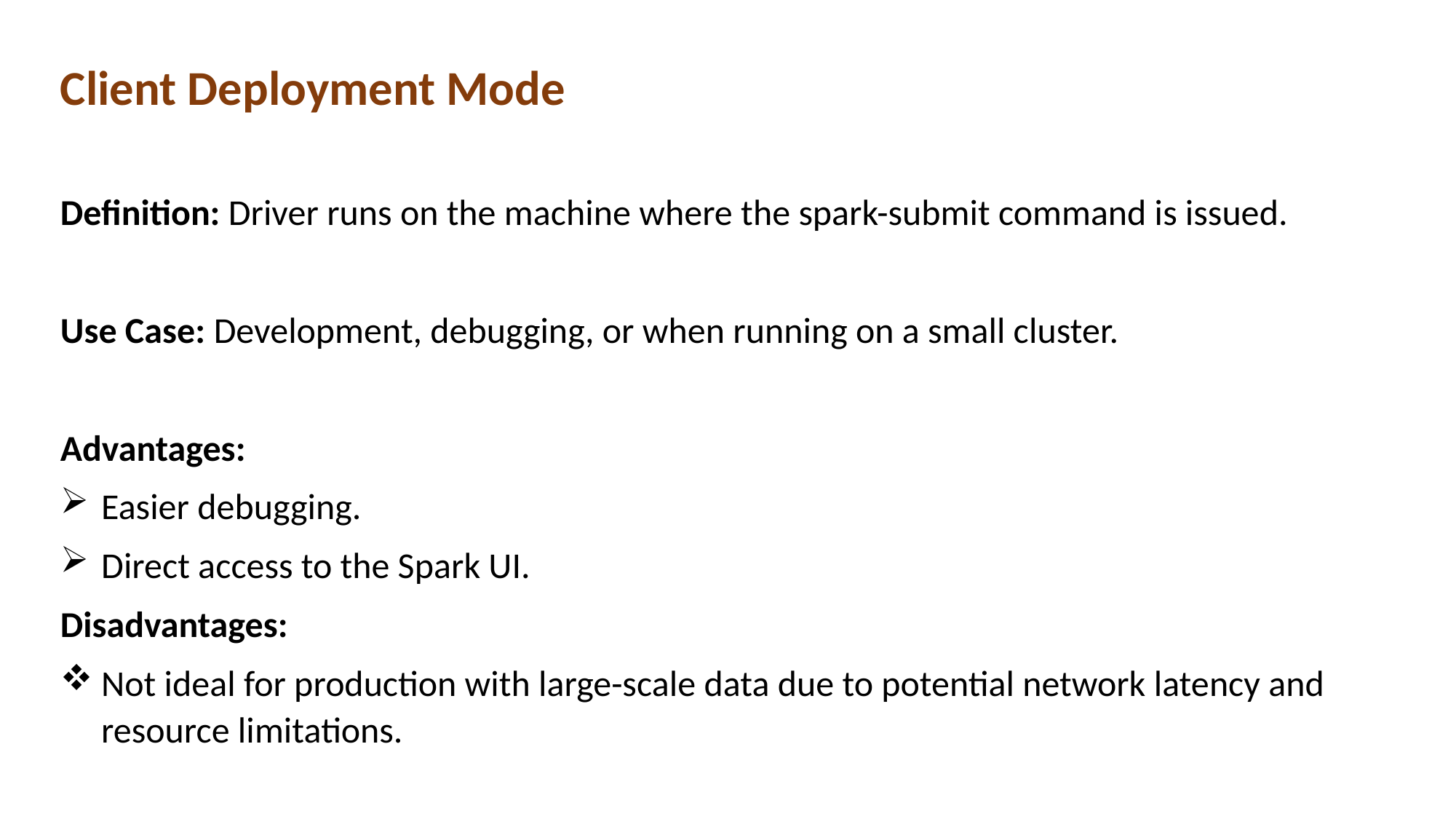

Client Deployment Mode

Definition: Driver runs on the machine where the spark-submit command is issued.

Use Case: Development, debugging, or when running on a small cluster.

Advantages:
Easier debugging.
Direct access to the Spark UI.
Disadvantages:
Not ideal for production with large-scale data due to potential network latency and resource limitations.